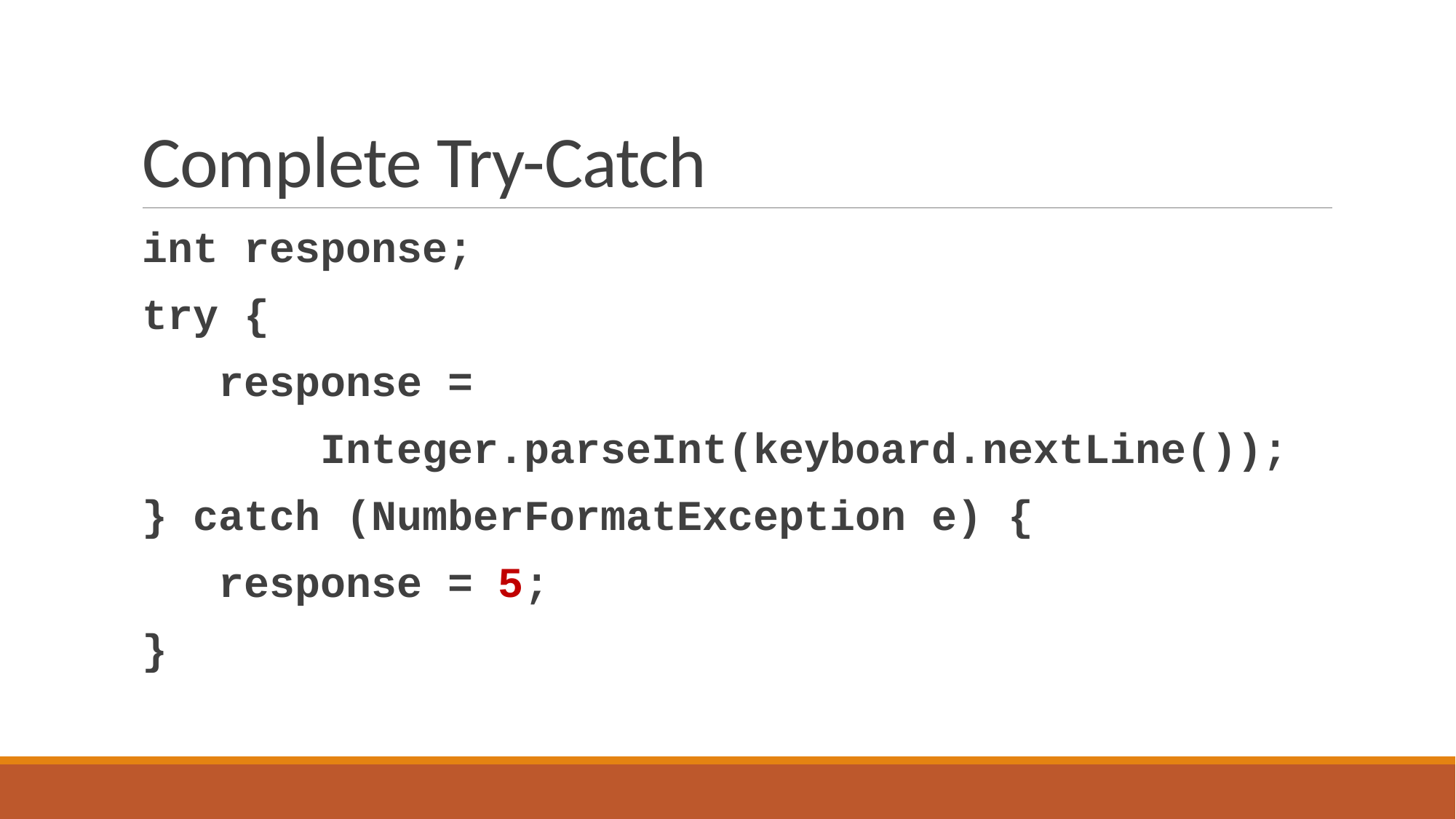

# Complete Try-Catch
int response;
try {
   response =
       Integer.parseInt(keyboard.nextLine());
} catch (NumberFormatException e) {
   response = 5;
}